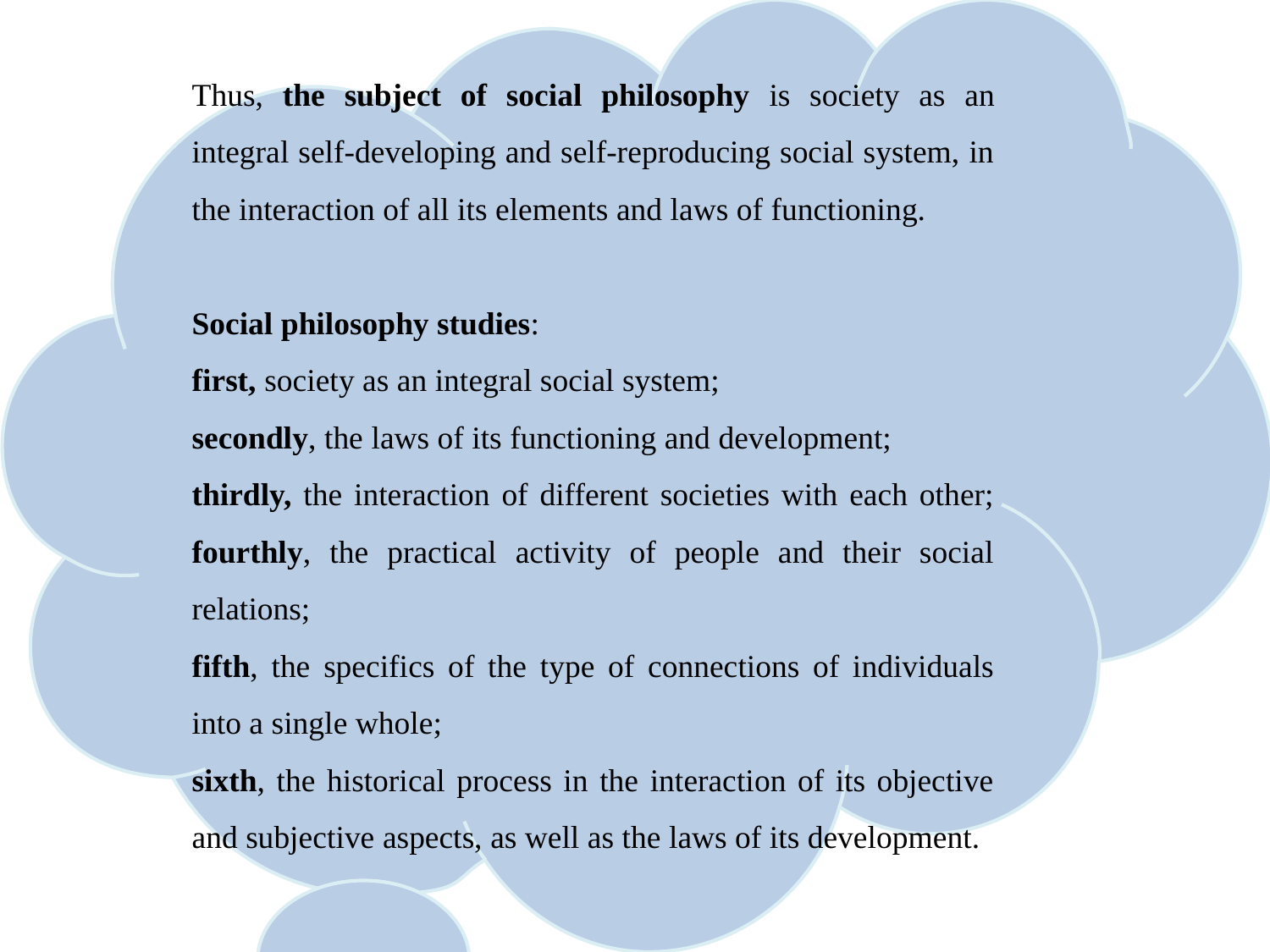

Thus, the subject of social philosophy is society as an integral self-developing and self-reproducing social system, in the interaction of all its elements and laws of functioning.

Social philosophy studies:
first, society as an integral social system;
secondly, the laws of its functioning and development;
thirdly, the interaction of different societies with each other; fourthly, the practical activity of people and their social relations;
fifth, the specifics of the type of connections of individuals into a single whole;
sixth, the historical process in the interaction of its objective and subjective aspects, as well as the laws of its development.